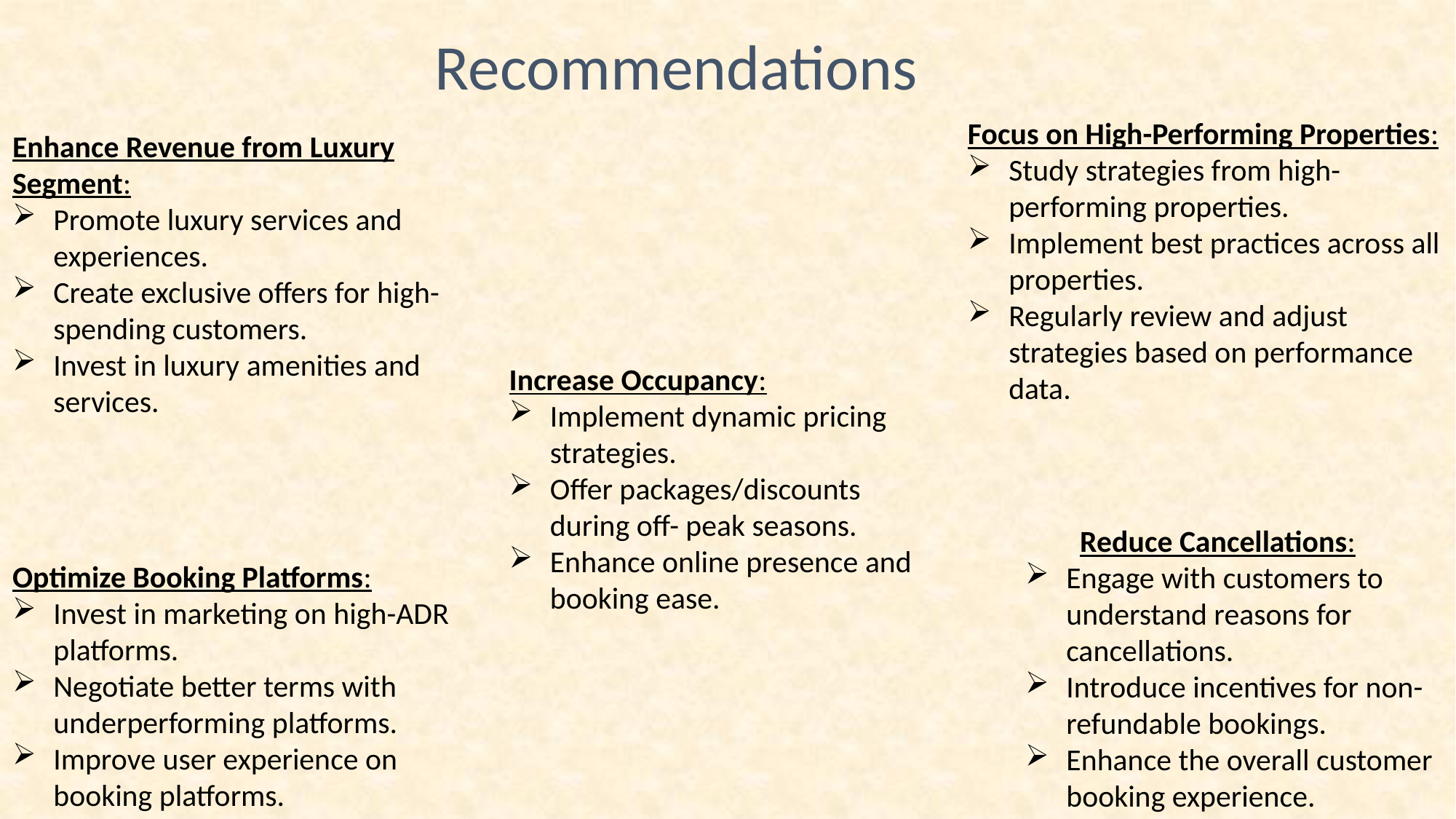

Recommendations
Focus on High-Performing Properties:
Study strategies from high-performing properties.
Implement best practices across all properties.
Regularly review and adjust strategies based on performance data.

Enhance Revenue from Luxury Segment:
Promote luxury services and experiences.
Create exclusive offers for high-spending customers.
Invest in luxury amenities and services.

Increase Occupancy:
Implement dynamic pricing strategies.
Offer packages/discounts during off- peak seasons.
Enhance online presence and booking ease.

Reduce Cancellations:
Engage with customers to understand reasons for cancellations.
Introduce incentives for non-refundable bookings.
Enhance the overall customer booking experience.

Optimize Booking Platforms:
Invest in marketing on high-ADR platforms.
Negotiate better terms with underperforming platforms.
Improve user experience on booking platforms.